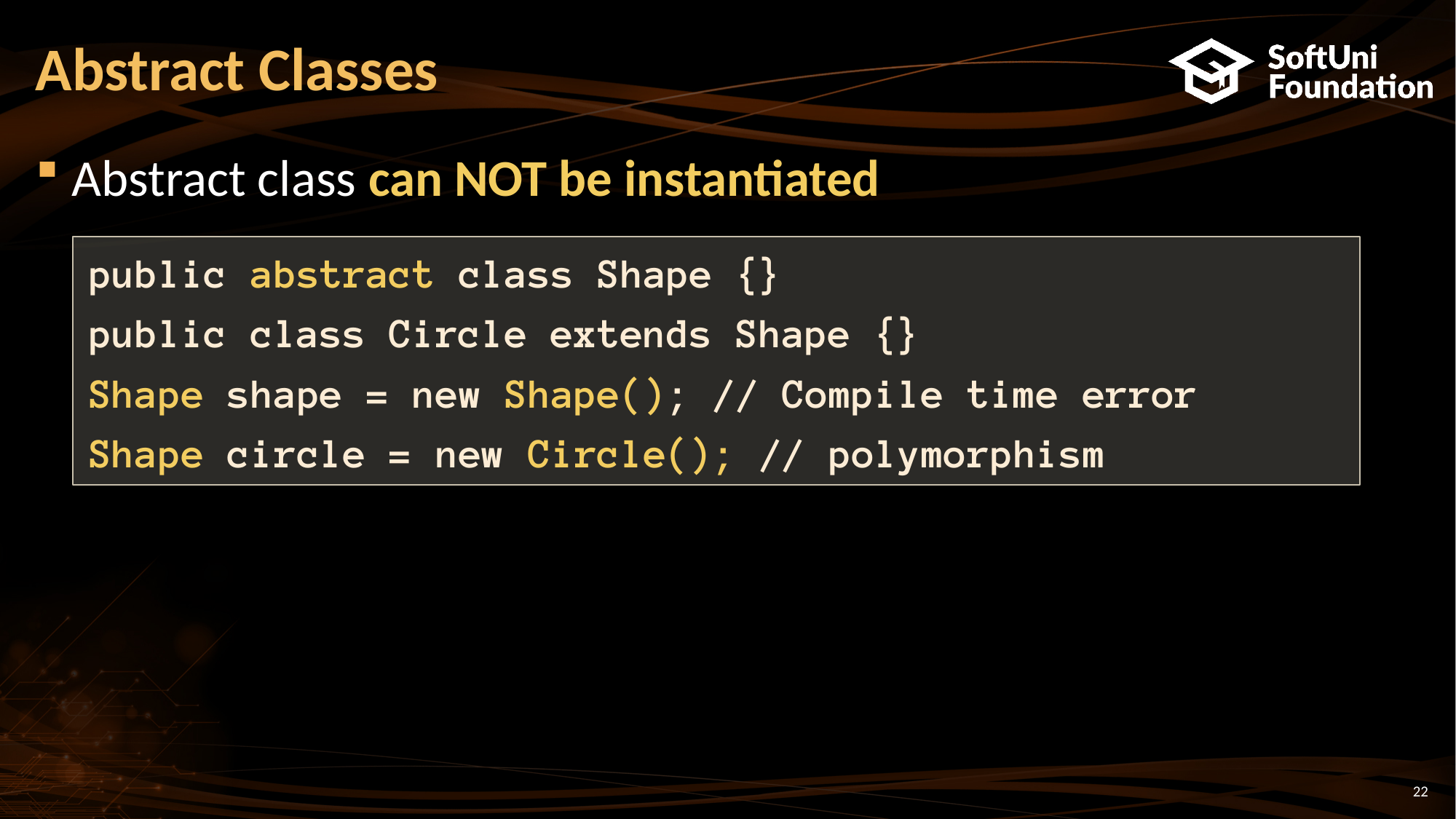

# Abstract Classes
Abstract class can NOT be instantiated

public abstract class Shape {}
public class Circle extends Shape {}
Shape shape = new Shape(); // Compile time error
Shape circle = new Circle(); // polymorphism
22